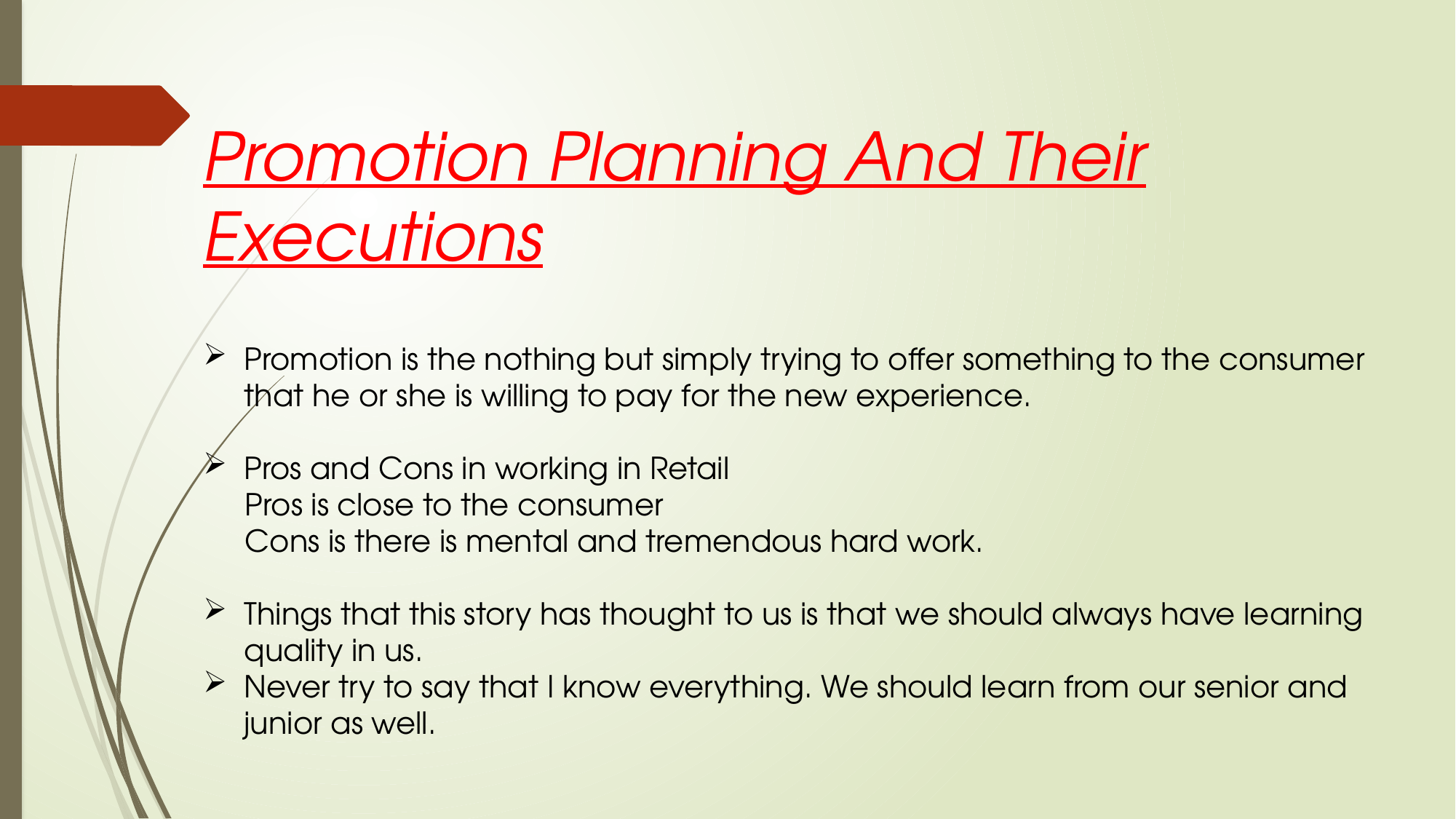

Promotion Planning And Their Executions

Promotion is the nothing but simply trying to offer something to the consumer that he or she is willing to pay for the new experience.

Pros and Cons in working in Retail
     Pros is close to the consumer
     Cons is there is mental and tremendous hard work.

Things that this story has thought to us is that we should always have learning quality in us.
Never try to say that I know everything. We should learn from our senior and junior as well.